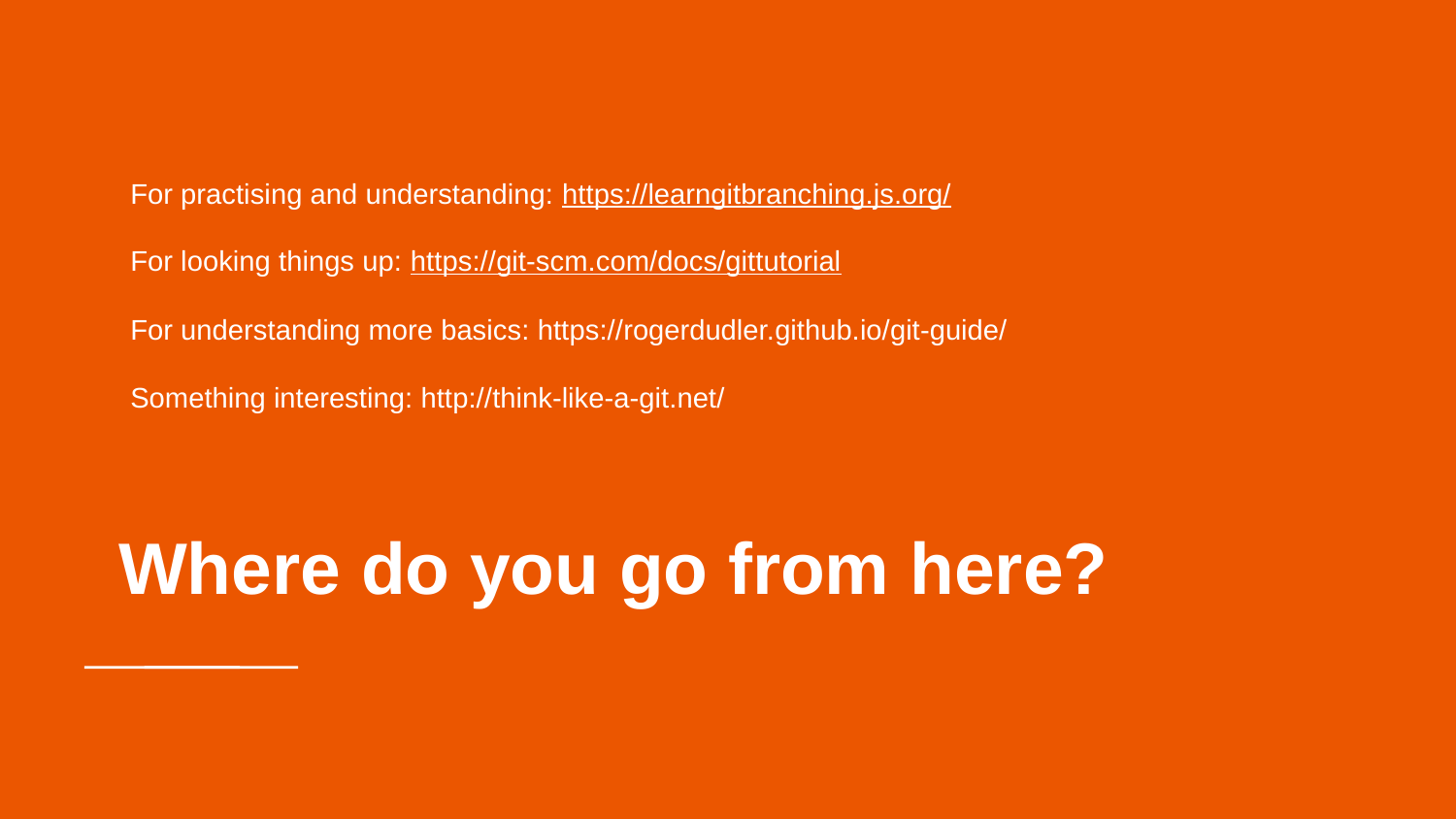

For practising and understanding: https://learngitbranching.js.org/

For looking things up: https://git-scm.com/docs/gittutorial

For understanding more basics: https://rogerdudler.github.io/git-guide/

Something interesting: http://think-like-a-git.net/
# Where do you go from here?